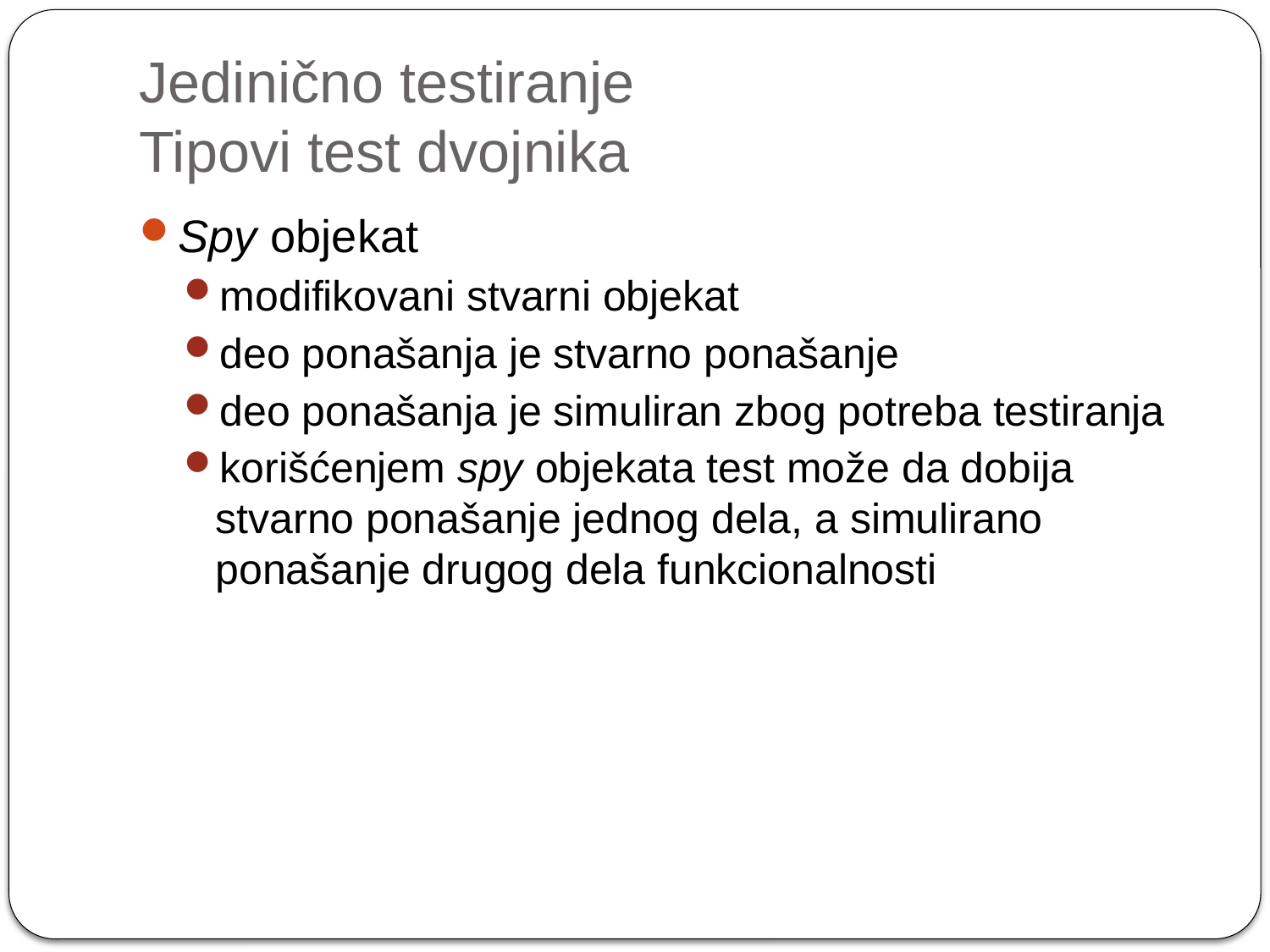

# Jedinično testiranje Tipovi test dvojnika
Spy objekat
modifikovani stvarni objekat
deo ponašanja je stvarno ponašanje
deo ponašanja je simuliran zbog potreba testiranja
korišćenjem spy objekata test može da dobija stvarno ponašanje jednog dela, a simulirano ponašanje drugog dela funkcionalnosti